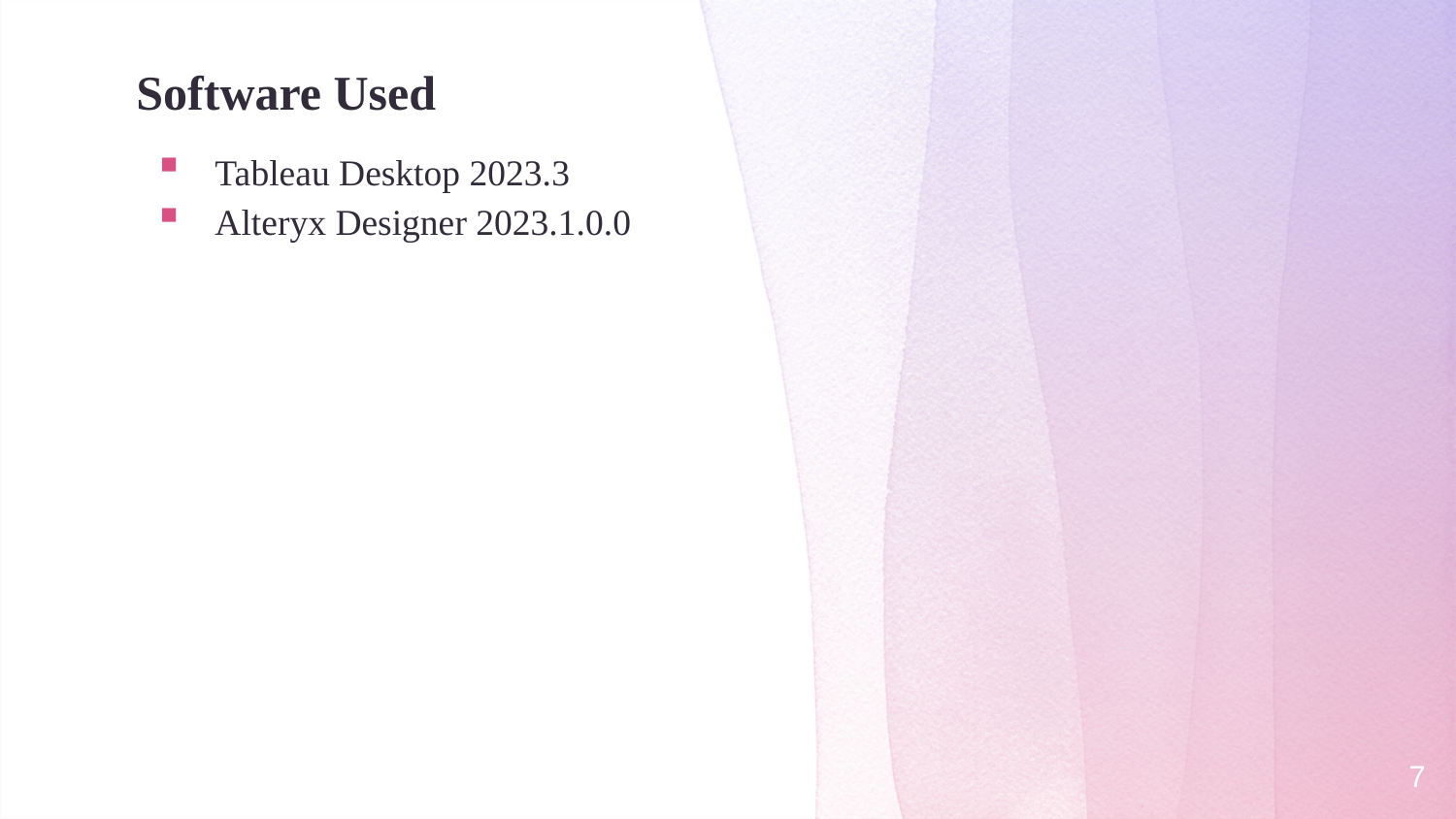

# Software Used
Tableau Desktop 2023.3
Alteryx Designer 2023.1.0.0

7